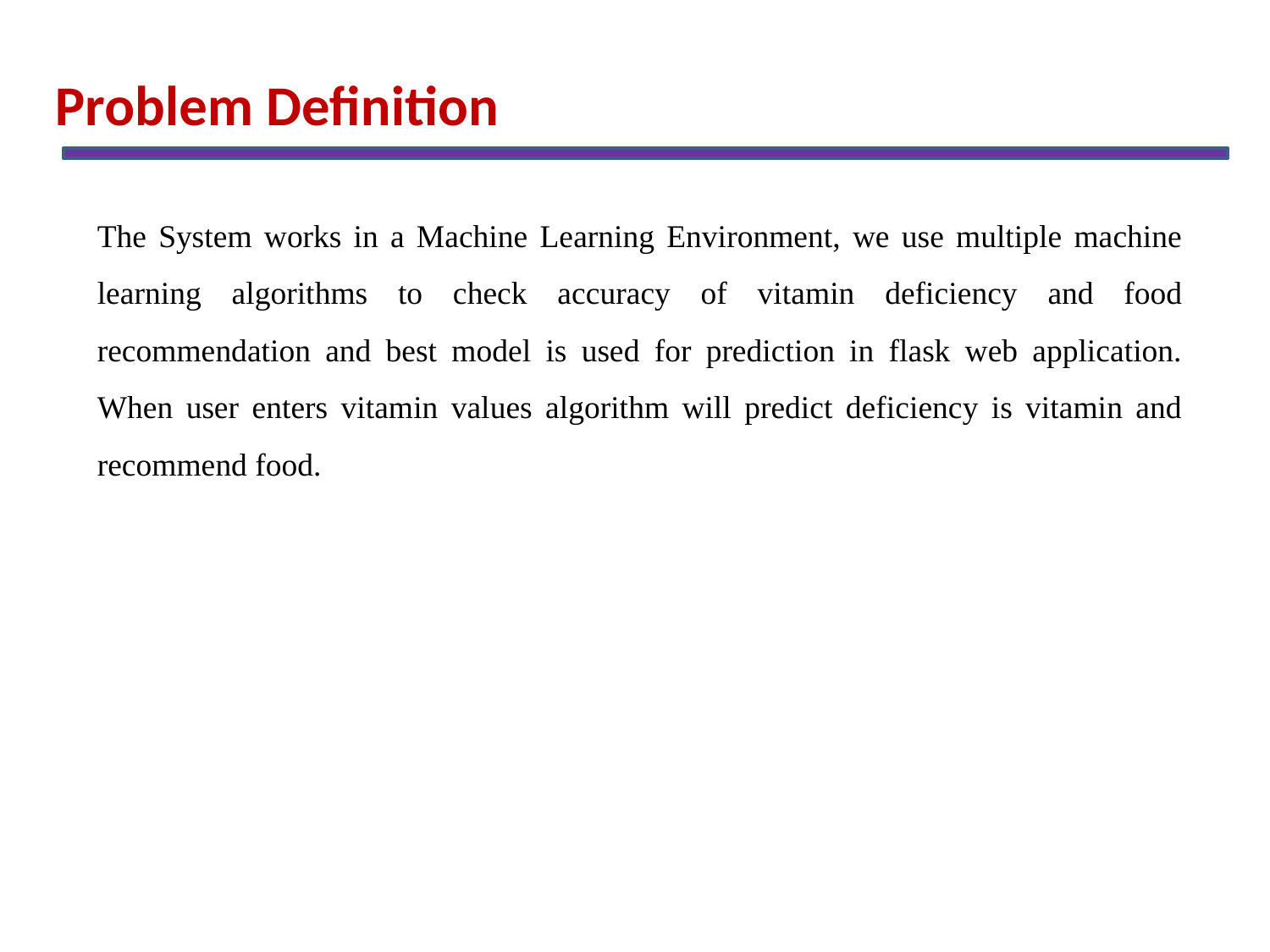

Problem Definition

The System works in a Machine Learning Environment, we use multiple machine learning algorithms to check accuracy of vitamin deficiency and food recommendation and best model is used for prediction in flask web application. When user enters vitamin values algorithm will predict deficiency is vitamin and recommend food.